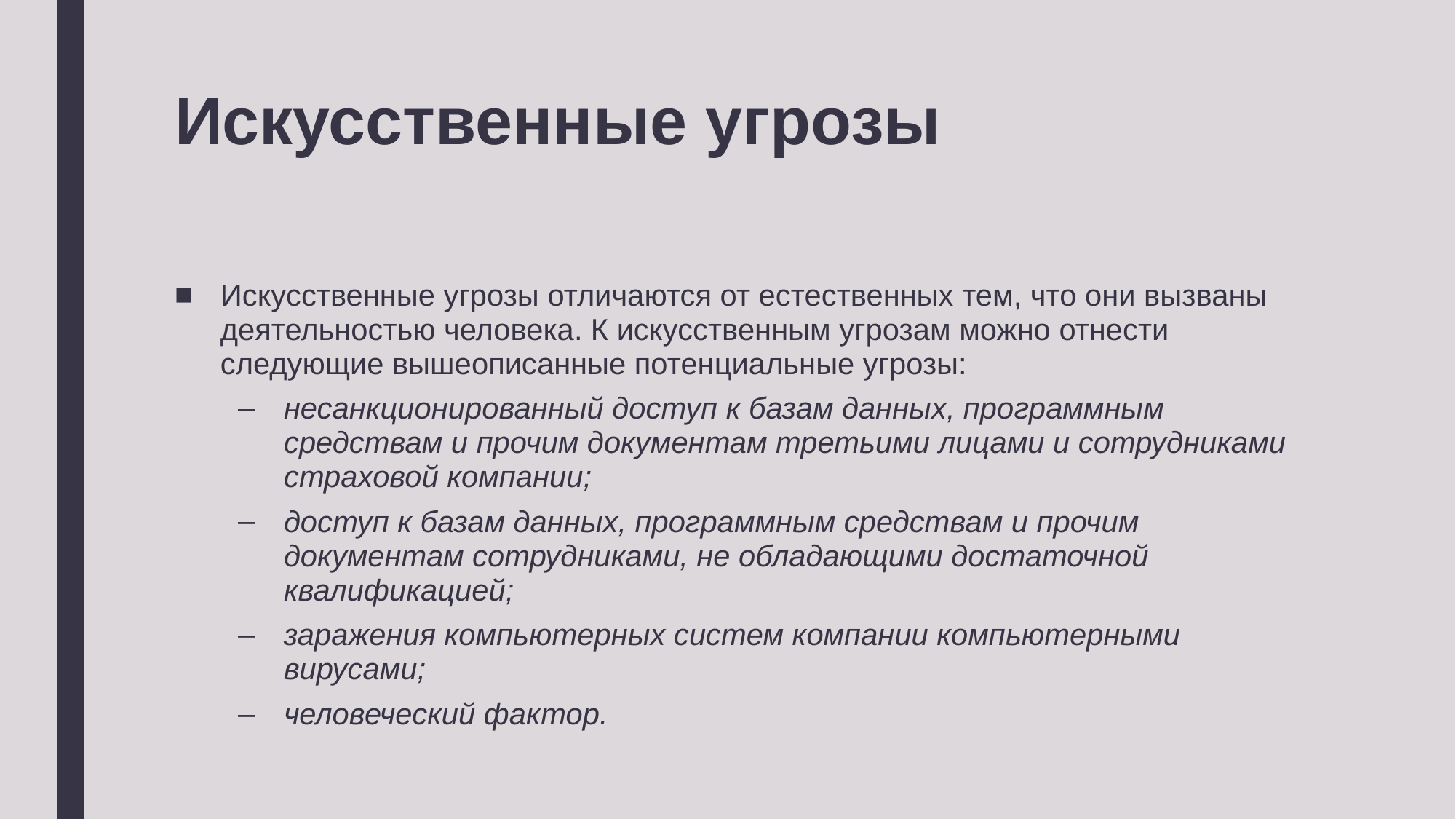

# Искусственные угрозы
Искусственные угрозы отличаются от естественных тем, что они вызваны деятельностью человека. К искусственным угрозам можно отнести следующие вышеописанные потенциальные угрозы:
несанкционированный доступ к базам данных, программным средствам и прочим документам третьими лицами и сотрудниками страховой компании;
доступ к базам данных, программным средствам и прочим документам сотрудниками, не обладающими достаточной квалификацией;
заражения компьютерных систем компании компьютерными вирусами;
человеческий фактор.